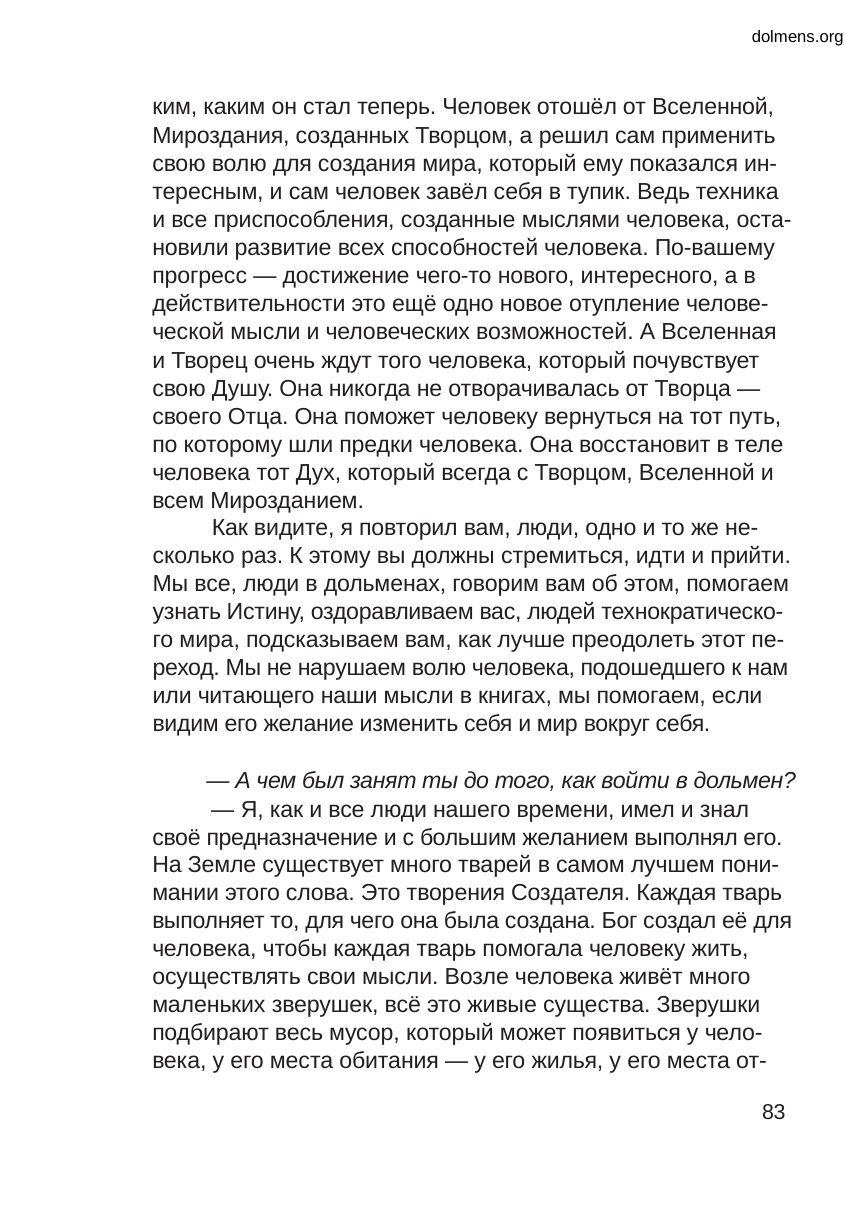

dolmens.org

ким, каким он стал теперь. Человек отошёл от Вселенной,
Мироздания, созданных Творцом, а решил сам применить
свою волю для создания мира, который ему показался ин-
тересным, и сам человек завёл себя в тупик. Ведь техника
и все приспособления, созданные мыслями человека, оста-
новили развитие всех способностей человека. По-вашему
прогресс — достижение чего-то нового, интересного, а в
действительности это ещё одно новое отупление челове-
ческой мысли и человеческих возможностей. А Вселенная
и Творец очень ждут того человека, который почувствует
свою Душу. Она никогда не отворачивалась от Творца —
своего Отца. Она поможет человеку вернуться на тот путь,
по которому шли предки человека. Она восстановит в теле
человека тот Дух, который всегда с Творцом, Вселенной и
всем Мирозданием.

Как видите, я повторил вам, люди, одно и то же не-
сколько раз. К этому вы должны стремиться, идти и прийти.
Мы все, люди в дольменах, говорим вам об этом, помогаем
узнать Истину, оздоравливаем вас, людей технократическо-
го мира, подсказываем вам, как лучше преодолеть этот пе-
реход. Мы не нарушаем волю человека, подошедшего к нам
или читающего наши мысли в книгах, мы помогаем, если
видим его желание изменить себя и мир вокруг себя.

— А чем был занят ты до того, как войти в дольмен?

— Я, как и все люди нашего времени, имел и знал
своё предназначение и с большим желанием выполнял его.
На Земле существует много тварей в самом лучшем пони-
мании этого слова. Это творения Создателя. Каждая тварь
выполняет то, для чего она была создана. Бог создал её для
человека, чтобы каждая тварь помогала человеку жить,
осуществлять свои мысли. Возле человека живёт много
маленьких зверушек, всё это живые существа. Зверушки
подбирают весь мусор, который может появиться у чело-
века, у его места обитания — у его жилья, у его места от-

83